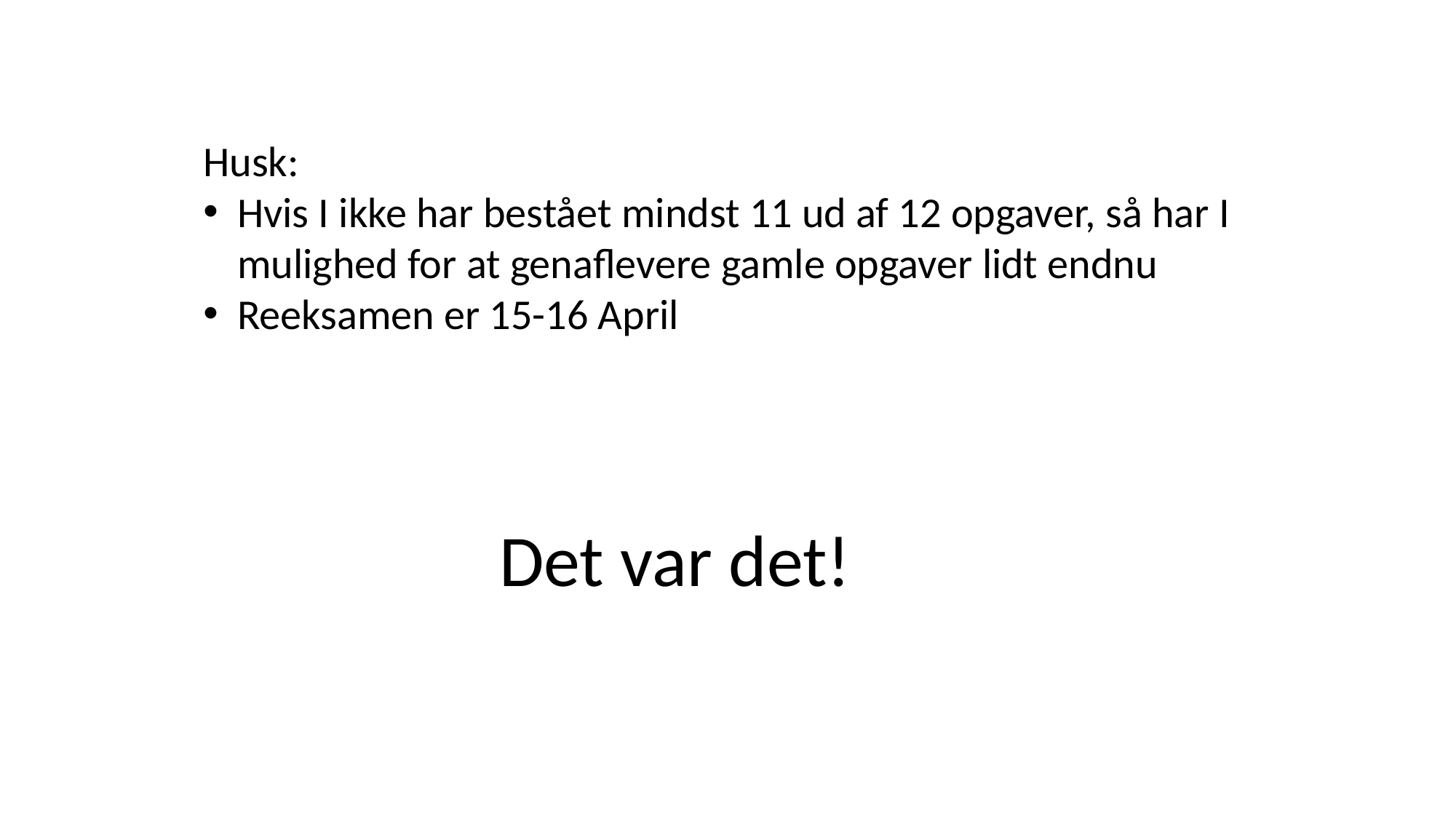

Husk:
Hvis I ikke har bestået mindst 11 ud af 12 opgaver, så har I mulighed for at genaflevere gamle opgaver lidt endnu
Reeksamen er 15-16 April
Det var det!